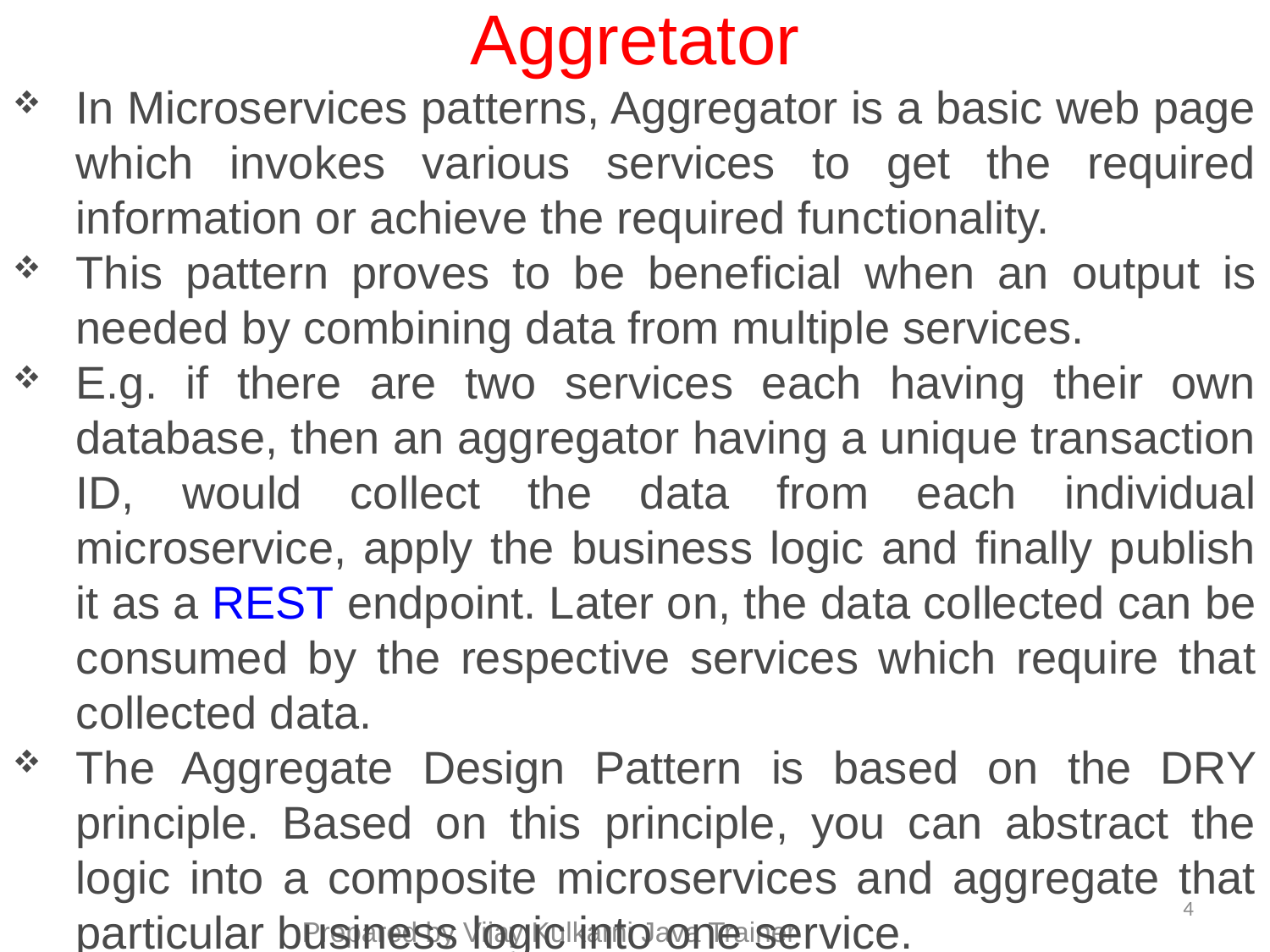

# Aggretator
In Microservices patterns, Aggregator is a basic web page which invokes various services to get the required information or achieve the required functionality.
This pattern proves to be beneficial when an output is needed by combining data from multiple services.
E.g. if there are two services each having their own database, then an aggregator having a unique transaction ID, would collect the data from each individual microservice, apply the business logic and finally publish it as a REST endpoint. Later on, the data collected can be consumed by the respective services which require that collected data.
The Aggregate Design Pattern is based on the DRY principle. Based on this principle, you can abstract the logic into a composite microservices and aggregate that particular business logic into one service.

4
Prepared by Vijay Kulkarni Java Trainer